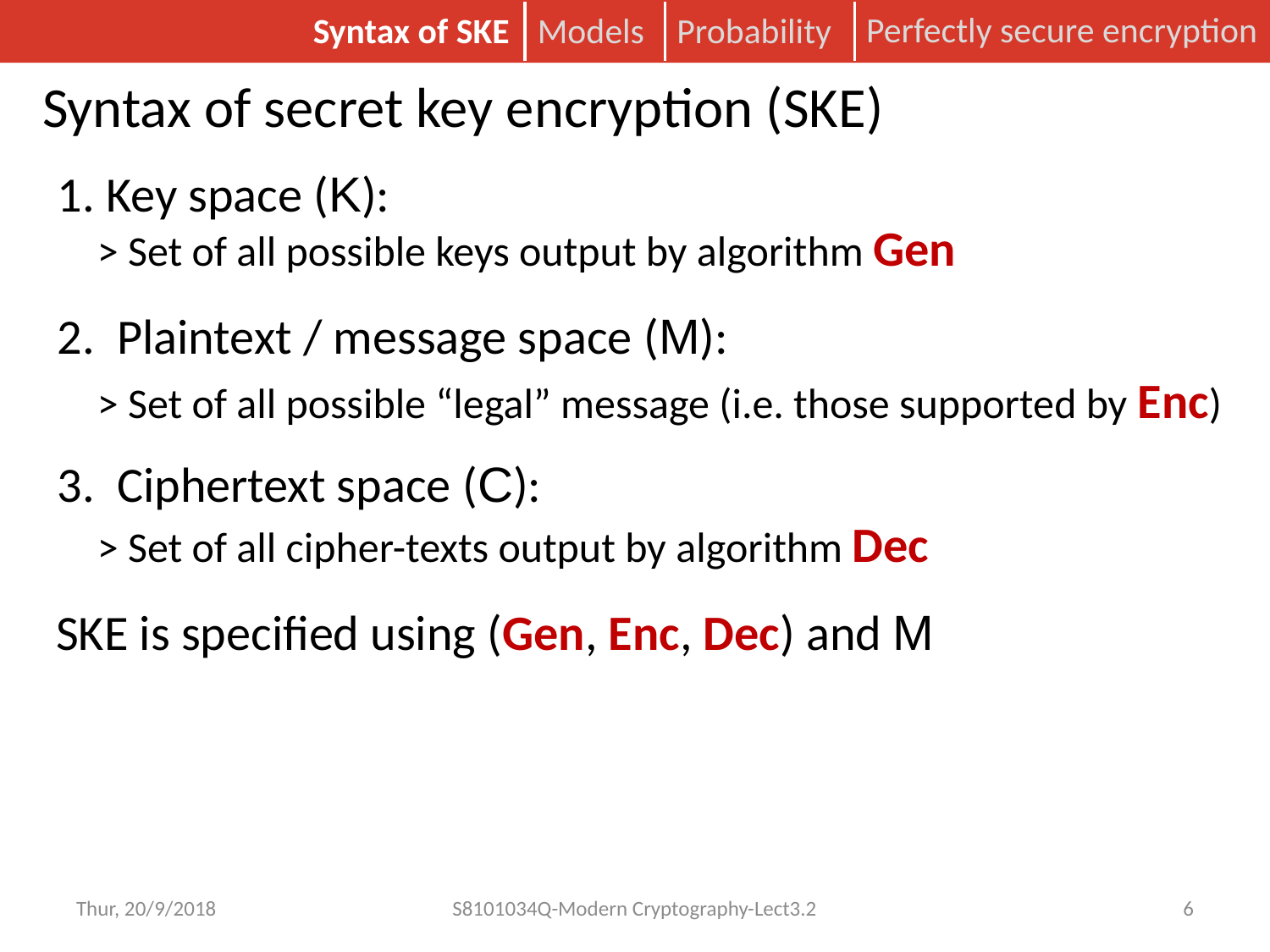

Perfectly secure encryption
Models
Probability
Syntax of SKE
  Syntax of secret key encryption (SKE)
1. Key space (K):
> Set of all possible keys output by algorithm Gen
2.  Plaintext / message space (M):
> Set of all possible “legal” message (i.e. those supported by Enc)
3.  Ciphertext space (C):
> Set of all cipher-texts output by algorithm Dec
 SKE is specified using (Gen, Enc, Dec) and M
Thur, 20/9/2018
S8101034Q-Modern Cryptography-Lect3.2
6